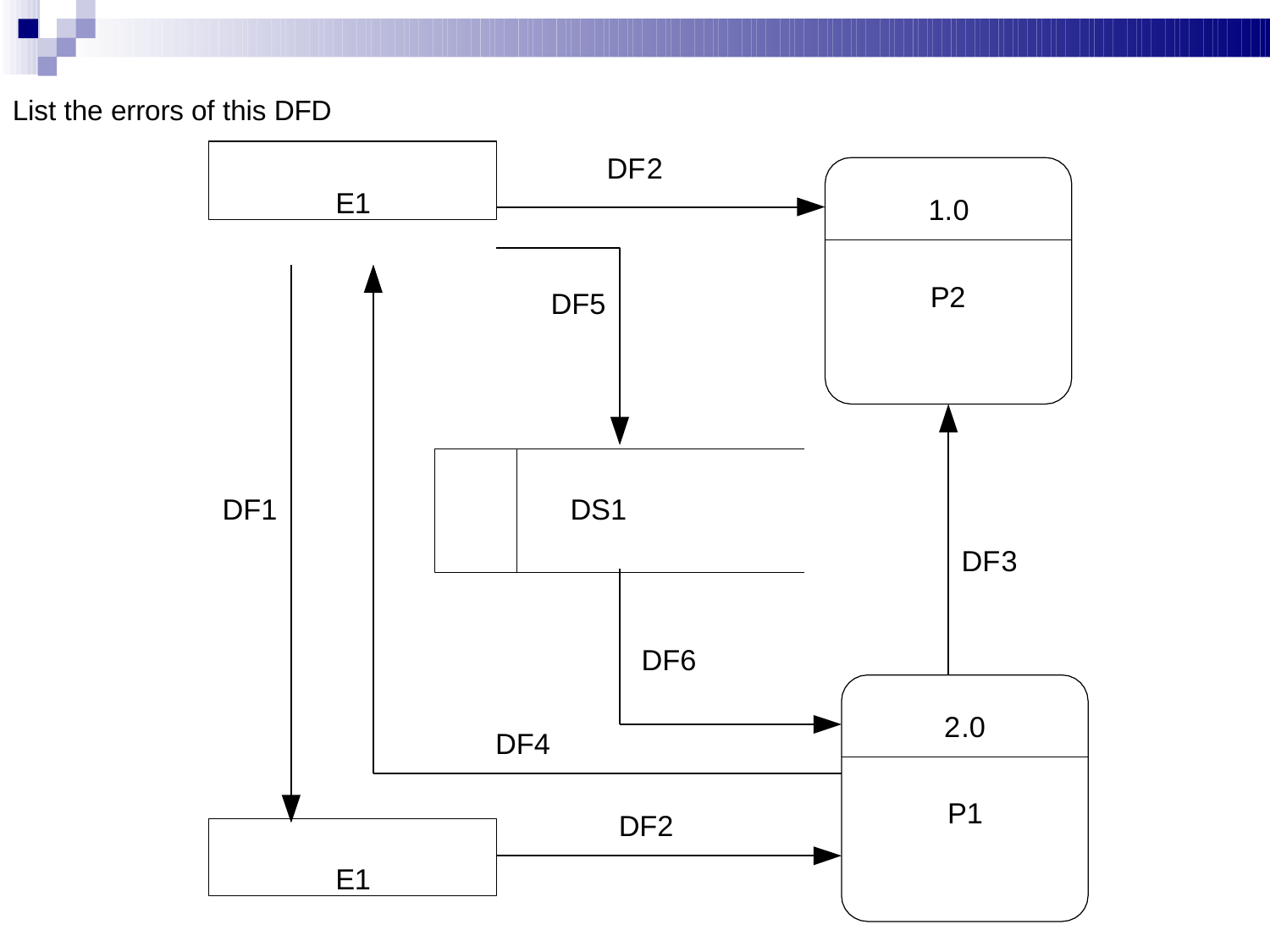

List the errors of this DFD

E1
DF2

1.0

P2
DF5

DF1
DS1
DF3
DF6
2.0
DF4
P1
DF2

E1